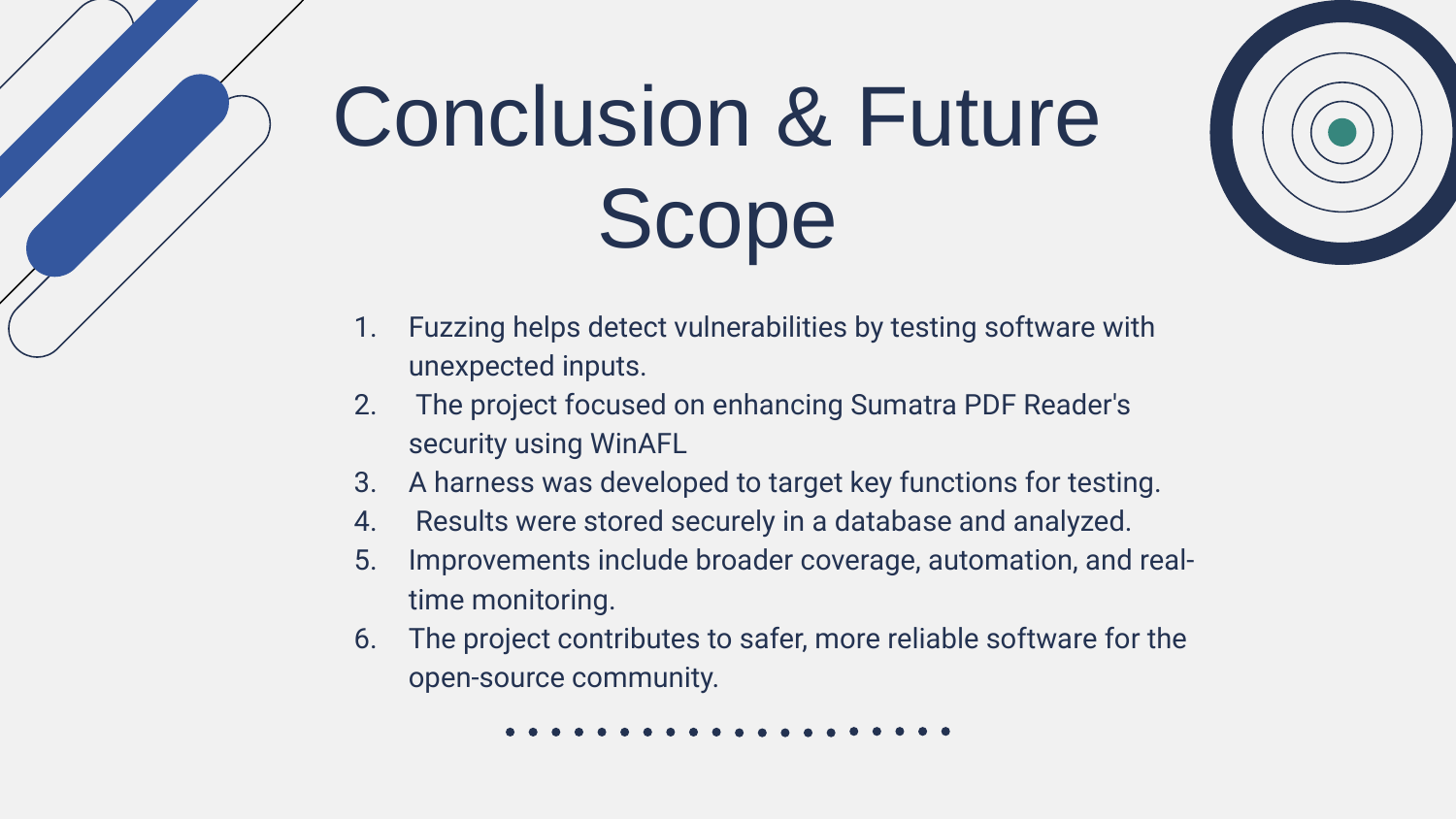

# Conclusion & Future Scope
Fuzzing helps detect vulnerabilities by testing software with unexpected inputs.
 The project focused on enhancing Sumatra PDF Reader's security using WinAFL
A harness was developed to target key functions for testing.
 Results were stored securely in a database and analyzed.
Improvements include broader coverage, automation, and real-time monitoring.
The project contributes to safer, more reliable software for the open-source community.